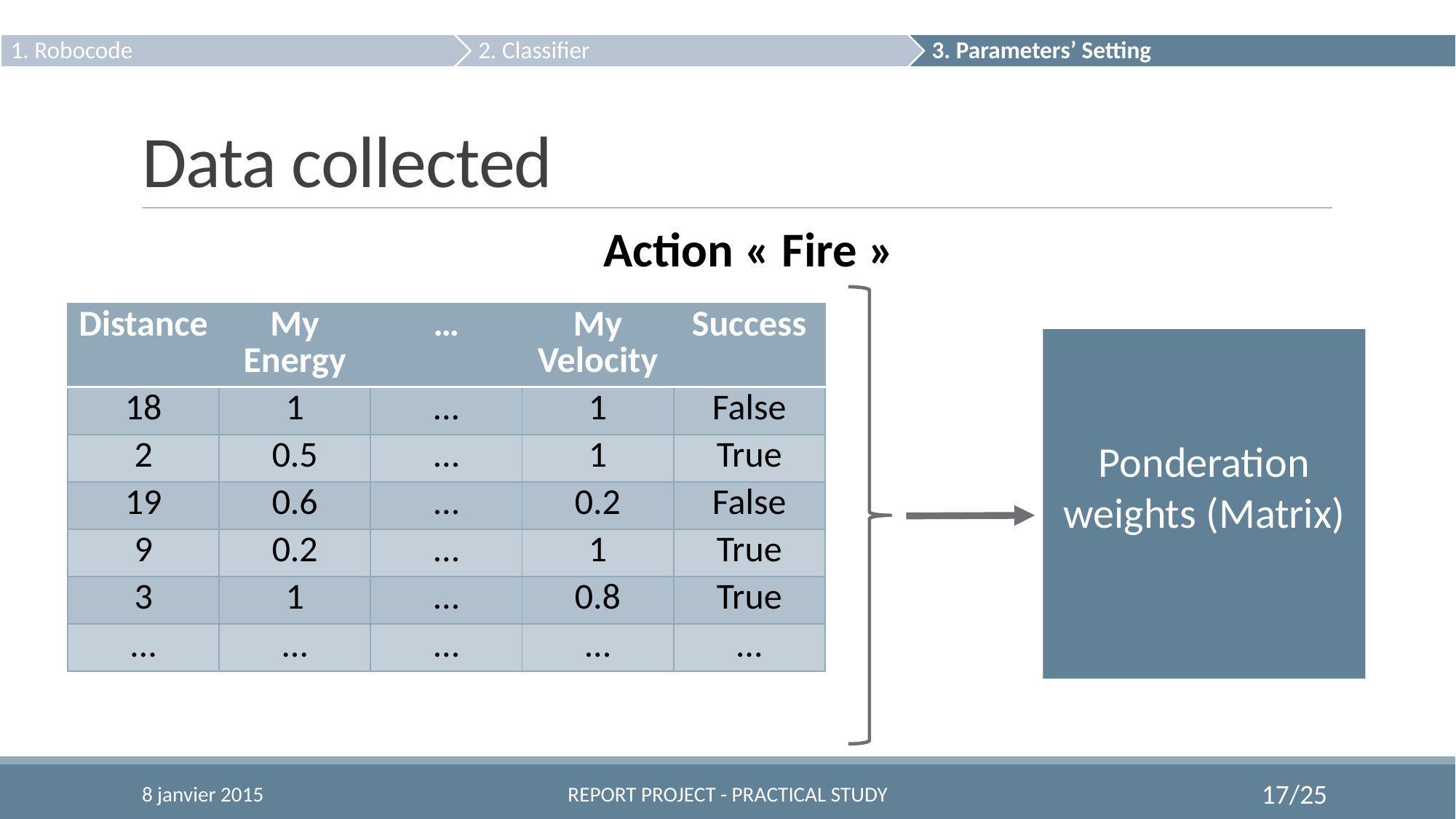

1. Robocode
2. Classifier
3. Parameters’ Setting
# Data collected
Action « Fire »

| Distance | My Energy | … | My Velocity | Success |
| --- | --- | --- | --- | --- |
| 18 | 1 | ... | 1 | False |
| 2 | 0.5 | … | 1 | True |
| 19 | 0.6 | … | 0.2 | False |
| 9 | 0.2 | … | 1 | True |
| 3 | 1 | … | 0.8 | True |
| … | … | … | … | … |
Ponderation weights (Matrix)

8 janvier 2015
Report projeCt - PRACTICAL STUDY
17/25